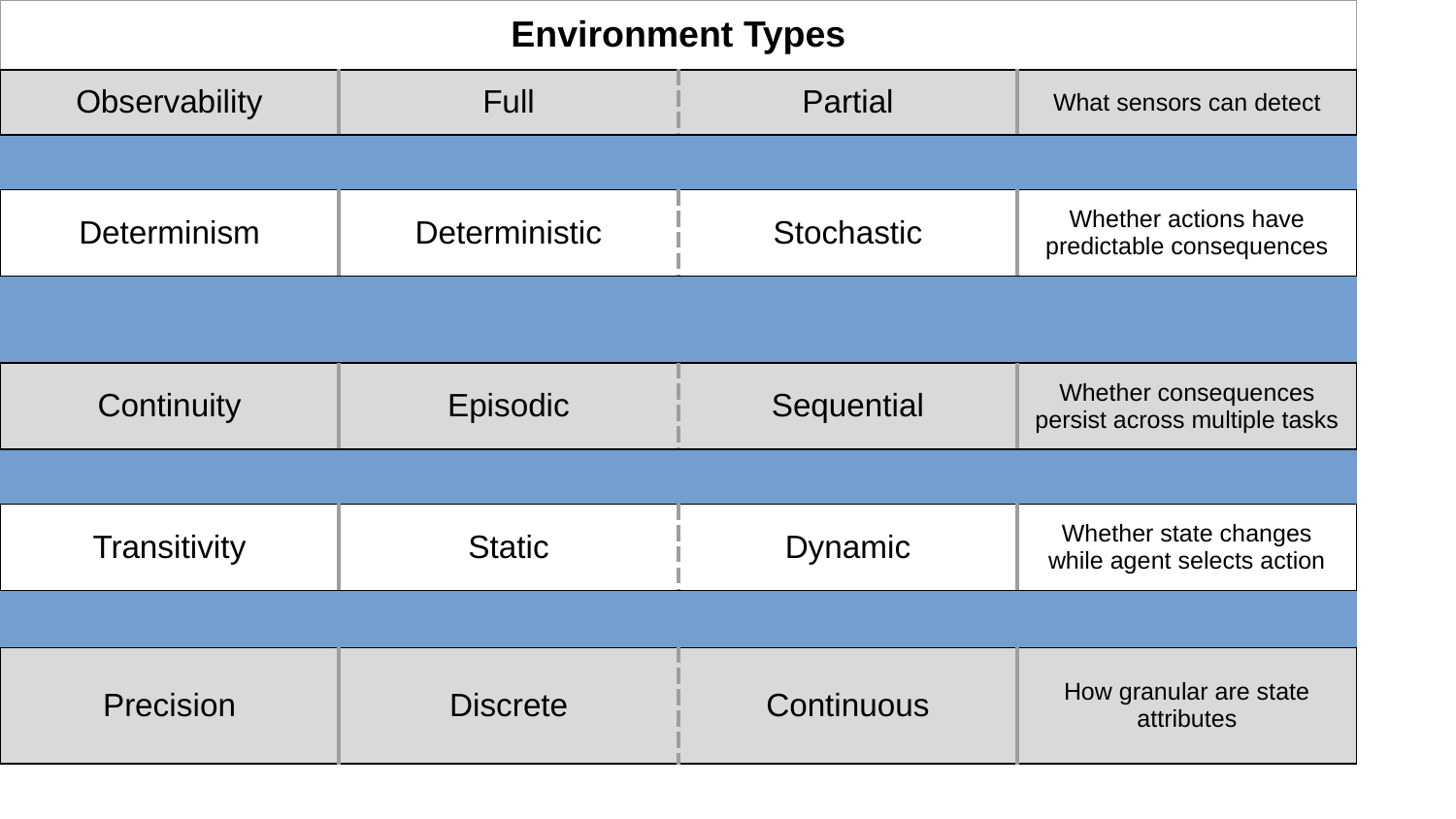

| Environment Types |  |  |  |
| --- | --- | --- | --- |
| Observability | Full | Partial | What sensors can detect |
|  |  |  |  |
| Determinism | Deterministic | Stochastic | Whether actions have predictable consequences |
|  |  |  |  |
| Continuity | Episodic | Sequential | Whether consequences persist across multiple tasks |
|  |  |  |  |
| Transitivity | Static | Dynamic | Whether state changes while agent selects action |
|  |  |  |  |
| Precision | Discrete | Continuous | How granular are state attributes |
|  |  |  |  |
| Agent | Single | Multi | Whether agent must account for other agents |
|  |  |  |  |
| Knowledge | Known | Unknown | Whether environment mechanics understood |
|  |  |  |  |